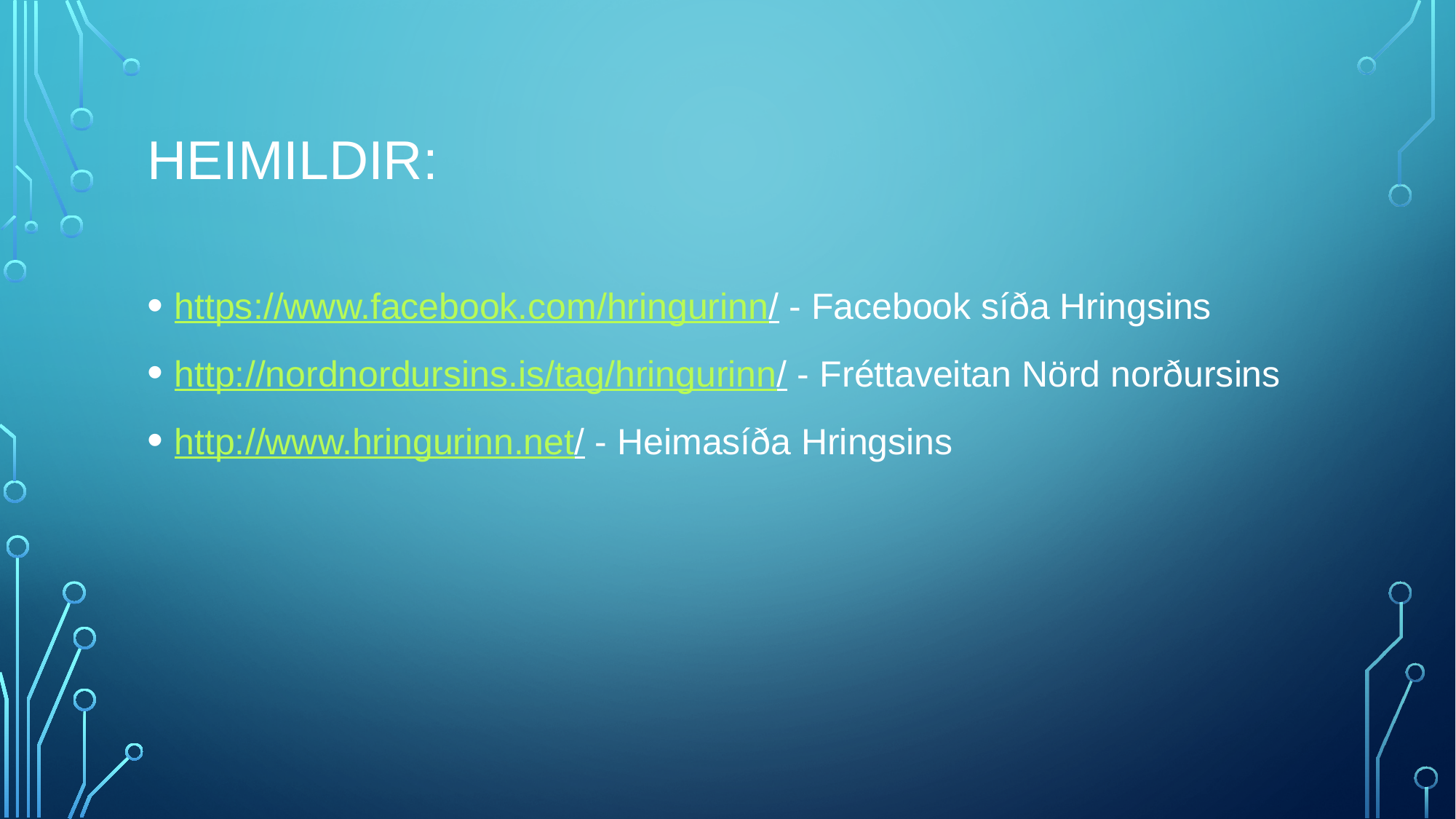

# Heimildir:
https://www.facebook.com/hringurinn/ - Facebook síða Hringsins
http://nordnordursins.is/tag/hringurinn/ - Fréttaveitan Nörd norðursins
http://www.hringurinn.net/ - Heimasíða Hringsins